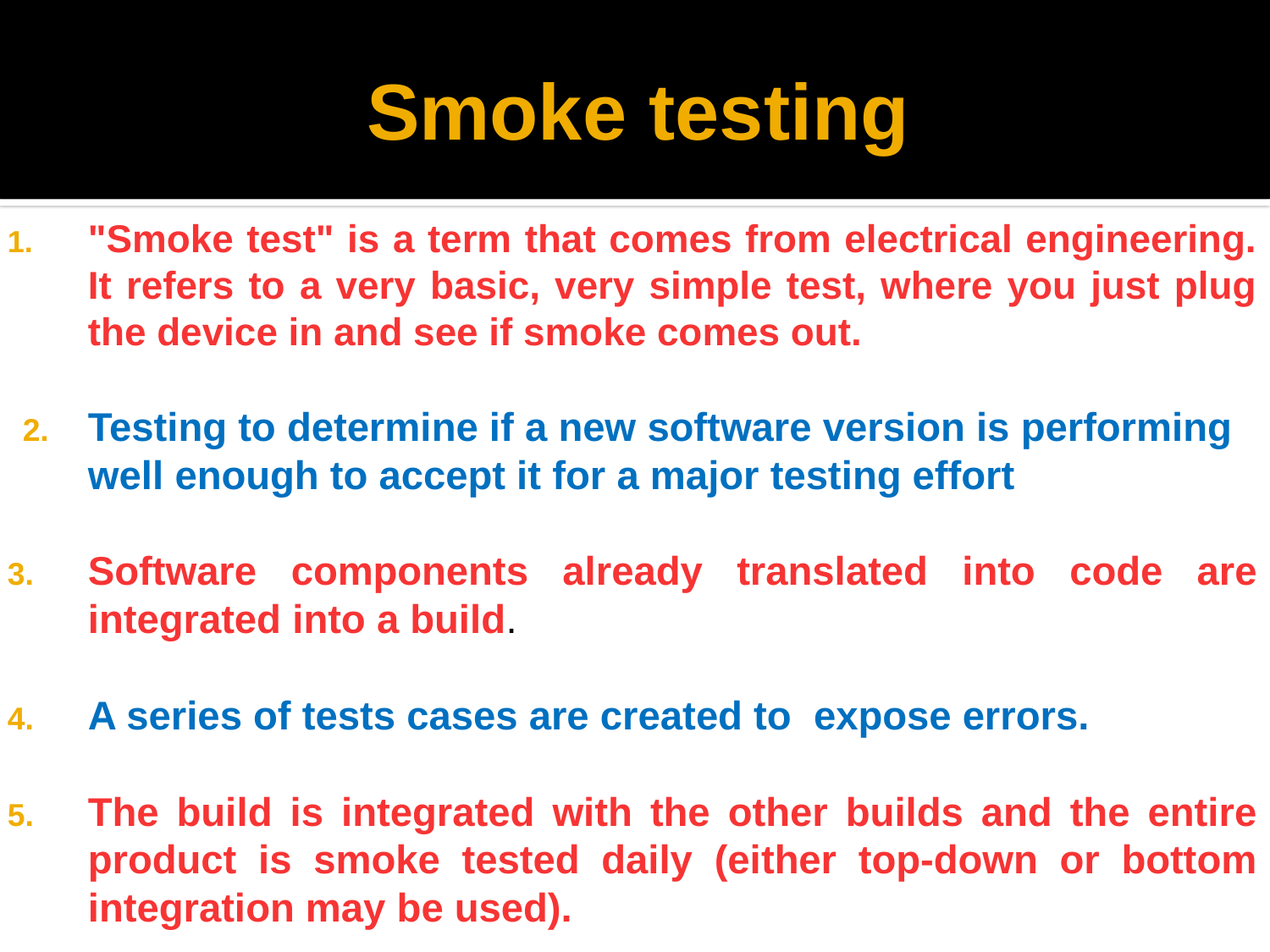

# Smoke testing
"Smoke test" is a term that comes from electrical engineering. It refers to a very basic, very simple test, where you just plug the device in and see if smoke comes out.

Testing to determine if a new software version is performing well enough to accept it for a major testing effort

Software components already translated into code are integrated into a build.

A series of tests cases are created to  expose errors.

The build is integrated with the other builds and the entire product is smoke tested daily (either top-down or bottom integration may be used).